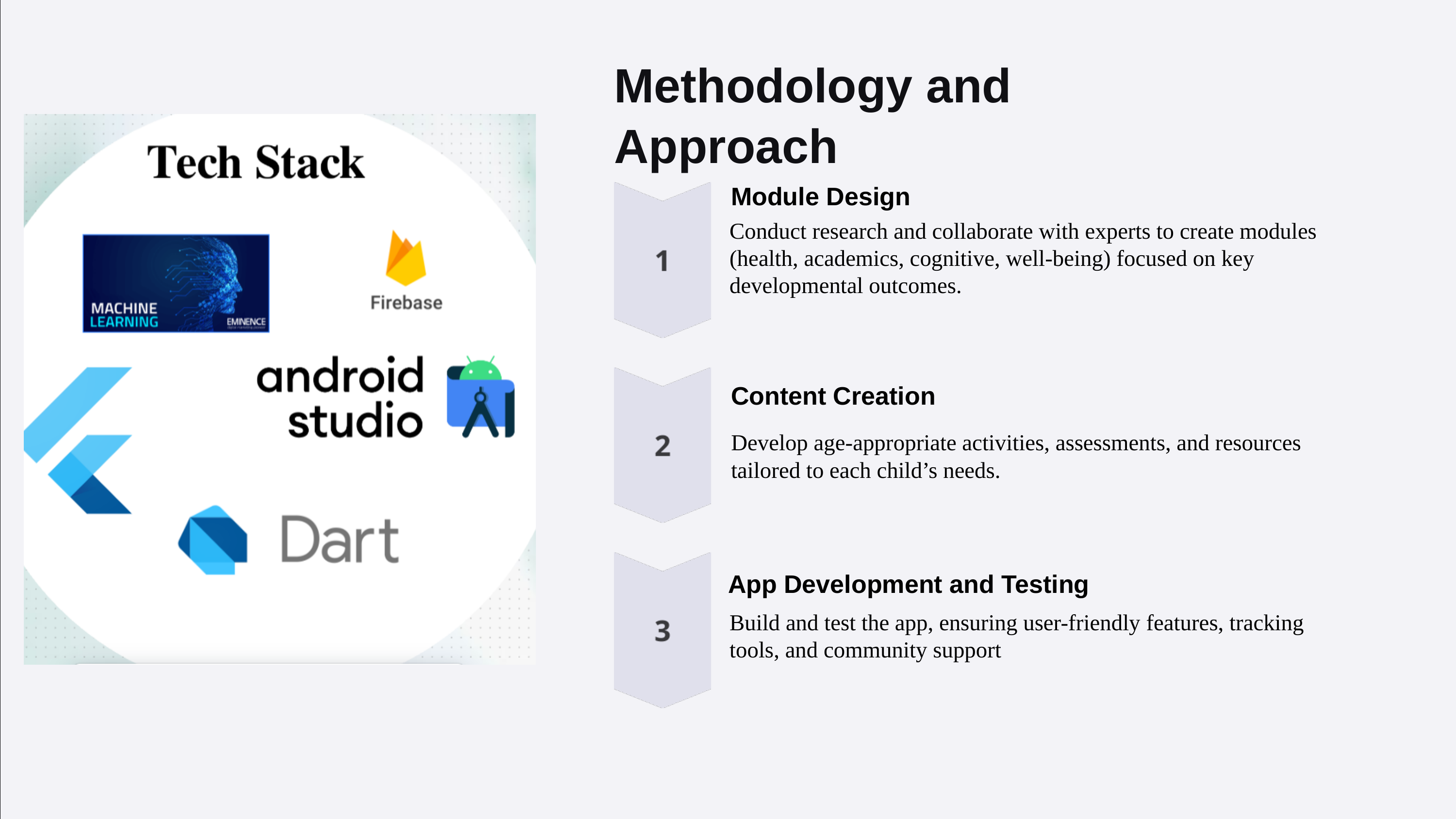

Methodology and Approach

Module Design

Conduct research and collaborate with experts to create modules (health, academics, cognitive, well-being) focused on key developmental outcomes.

Content Creation

Develop age-appropriate activities, assessments, and resources tailored to each child’s needs.

App Development and Testing

Build and test the app, ensuring user-friendly features, tracking tools, and community support